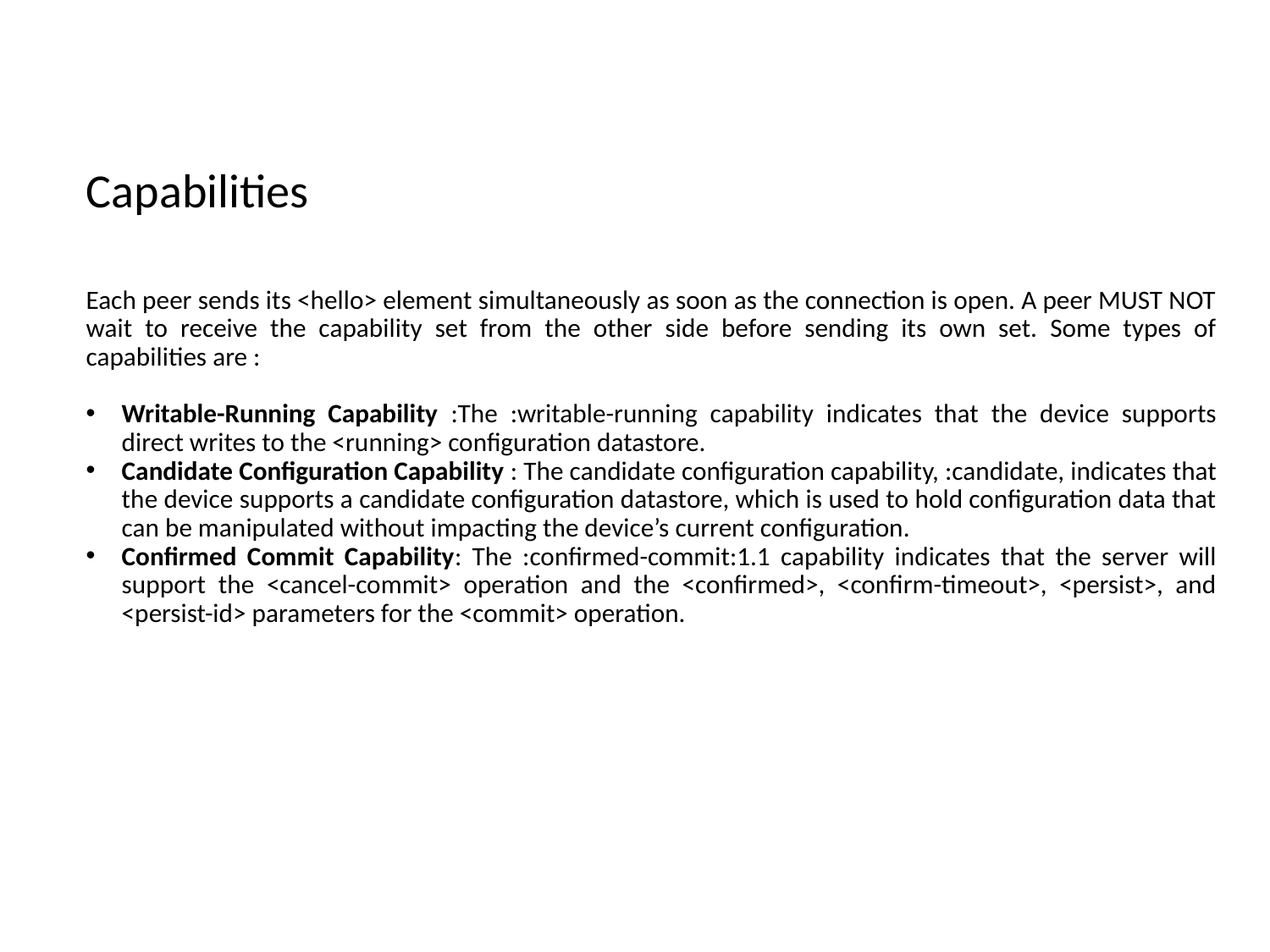

Capabilities
Each peer sends its <hello> element simultaneously as soon as the connection is open. A peer MUST NOT wait to receive the capability set from the other side before sending its own set. Some types of capabilities are :

Writable-Running Capability :The :writable-running capability indicates that the device supports direct writes to the <running> configuration datastore.
Candidate Configuration Capability : The candidate configuration capability, :candidate, indicates that the device supports a candidate configuration datastore, which is used to hold configuration data that can be manipulated without impacting the device’s current configuration.
Confirmed Commit Capability: The :confirmed-commit:1.1 capability indicates that the server will support the <cancel-commit> operation and the <confirmed>, <confirm-timeout>, <persist>, and <persist-id> parameters for the <commit> operation.